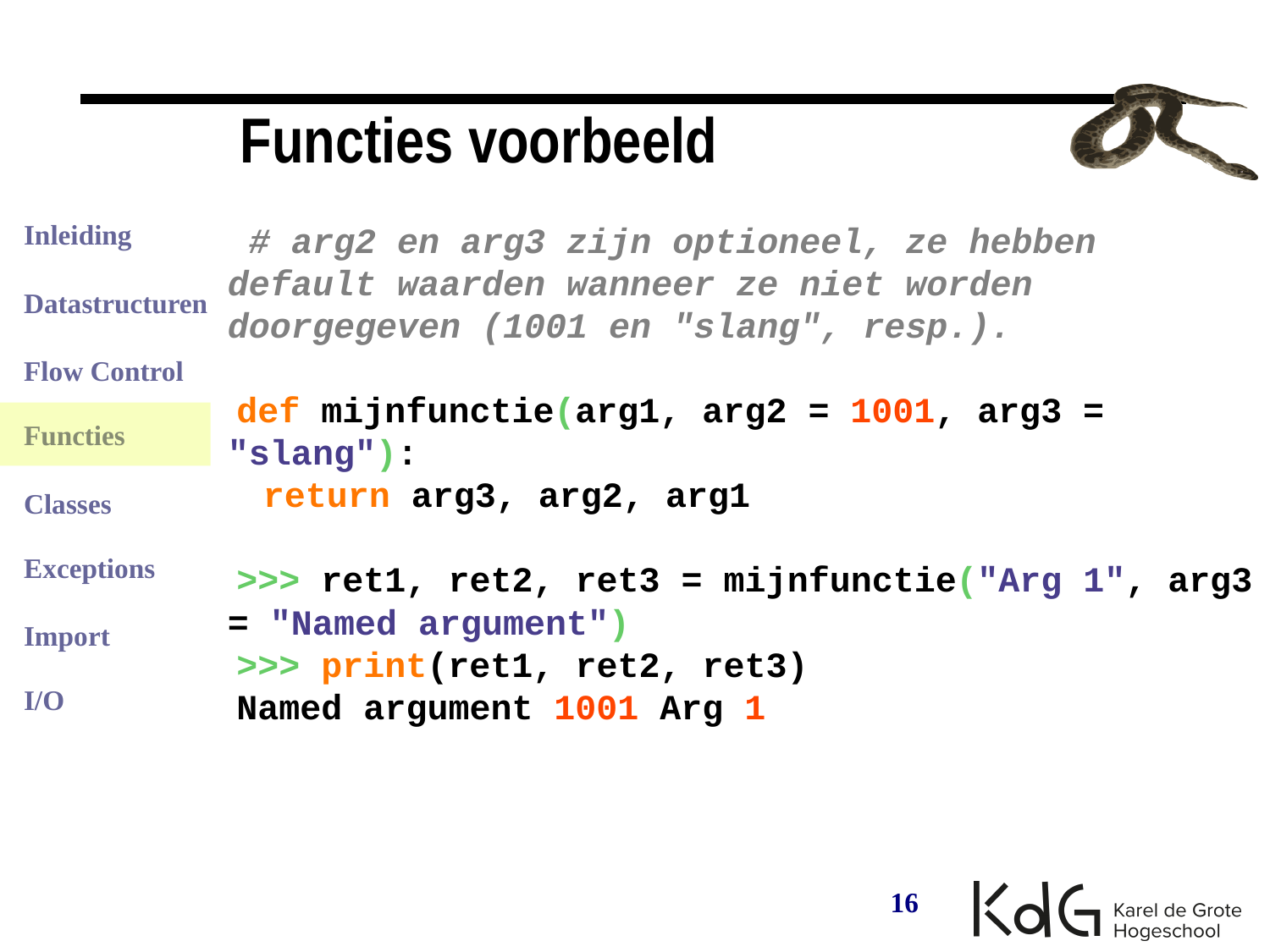

Functies voorbeeld
 # arg2 en arg3 zijn optioneel, ze hebben default waarden wanneer ze niet worden doorgegeven (1001 en "slang", resp.).

 def mijnfunctie(arg1, arg2 = 1001, arg3 = "slang"):
    return arg3, arg2, arg1

 >>> ret1, ret2, ret3 = mijnfunctie("Arg 1", arg3 = "Named argument")
 >>> print(ret1, ret2, ret3)
 Named argument 1001 Arg 1